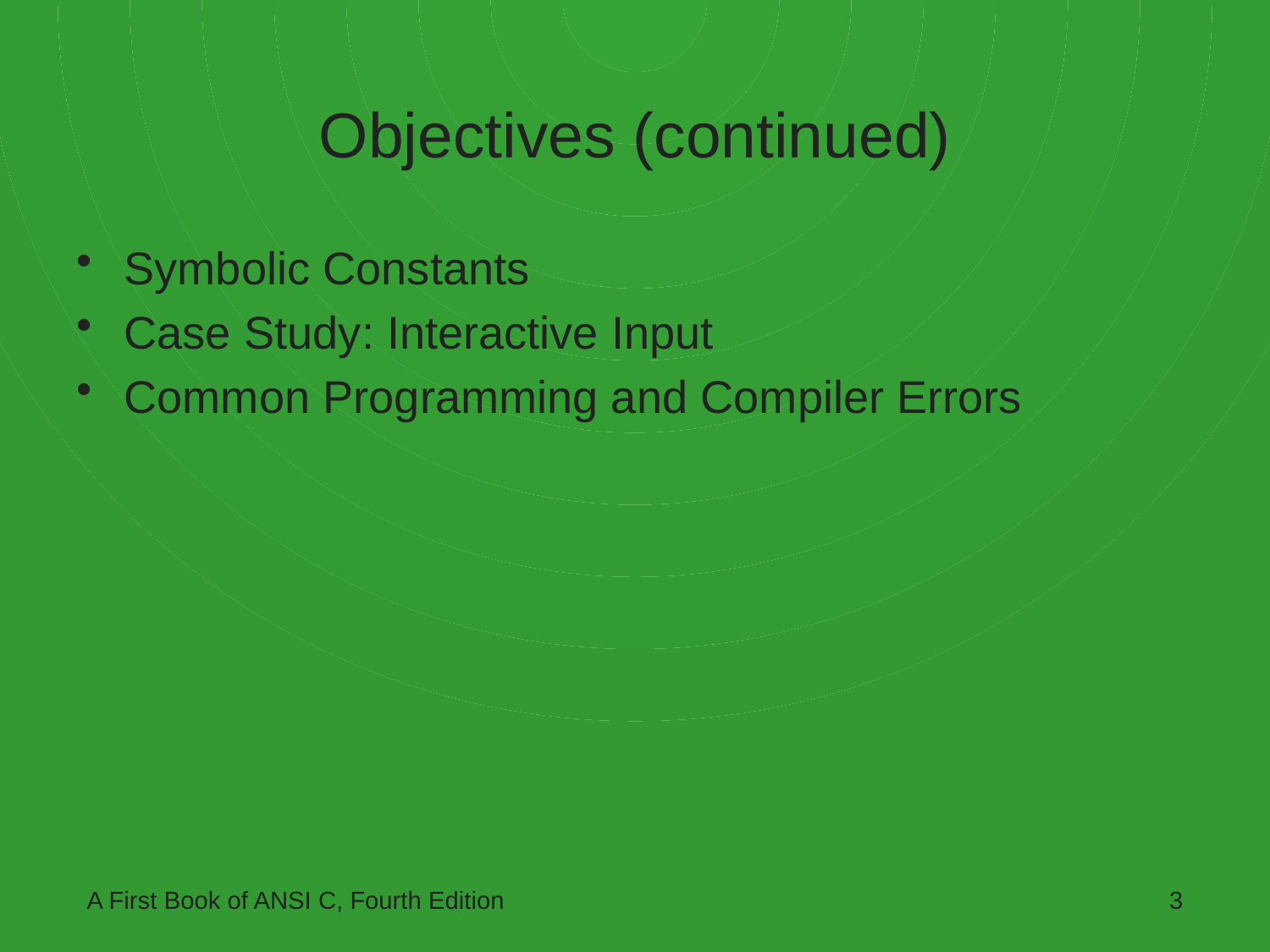

# Objectives (continued)
Symbolic Constants
Case Study: Interactive Input
Common Programming and Compiler Errors
A First Book of ANSI C, Fourth Edition
3